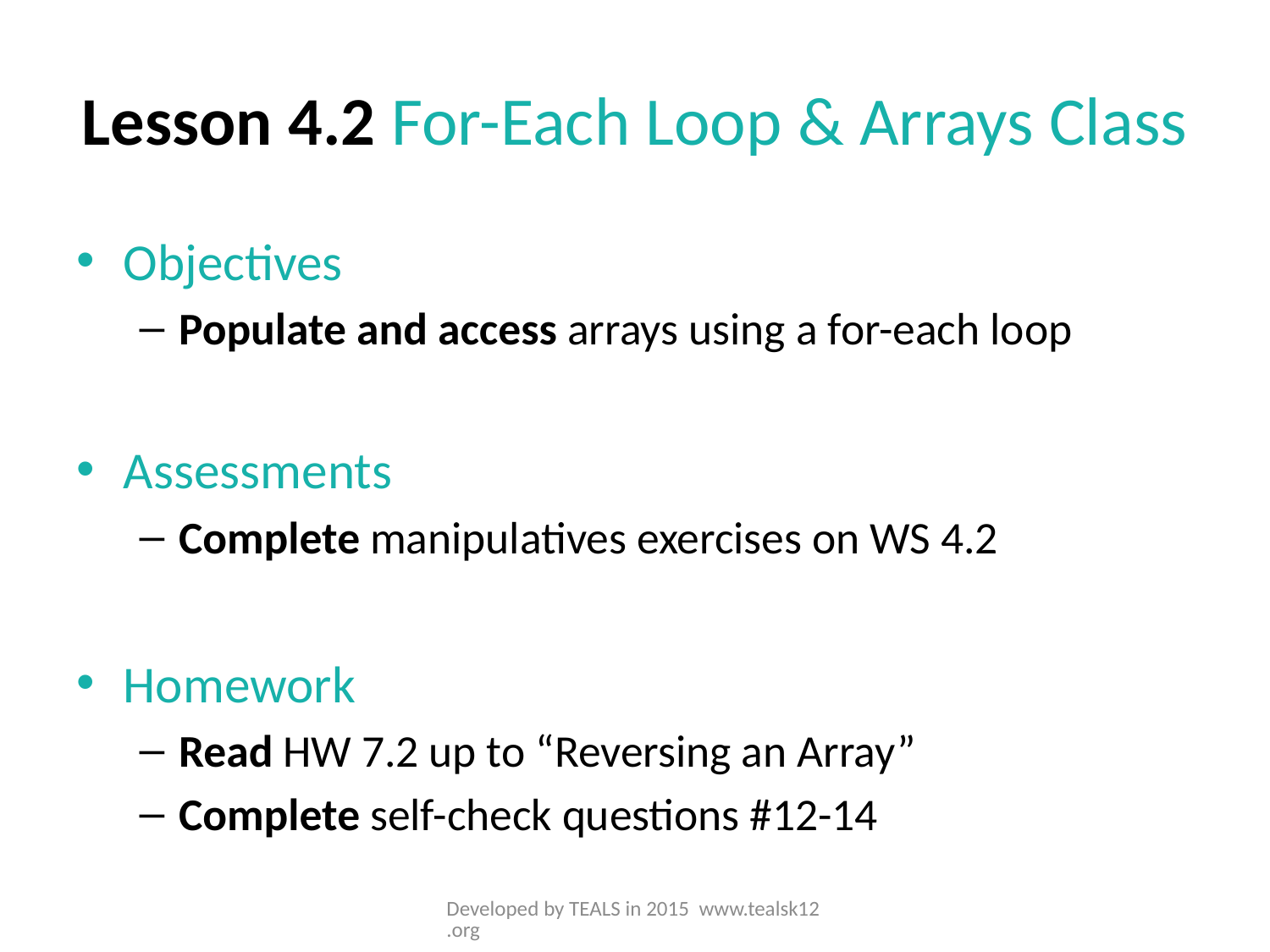

# Lesson 4.2 For-Each Loop & Arrays Class
Objectives
Populate and access arrays using a for-each loop

Assessments
Complete manipulatives exercises on WS 4.2

Homework
Read HW 7.2 up to “Reversing an Array”
Complete self-check questions #12-14

Developed by TEALS in 2015  www.tealsk12.org